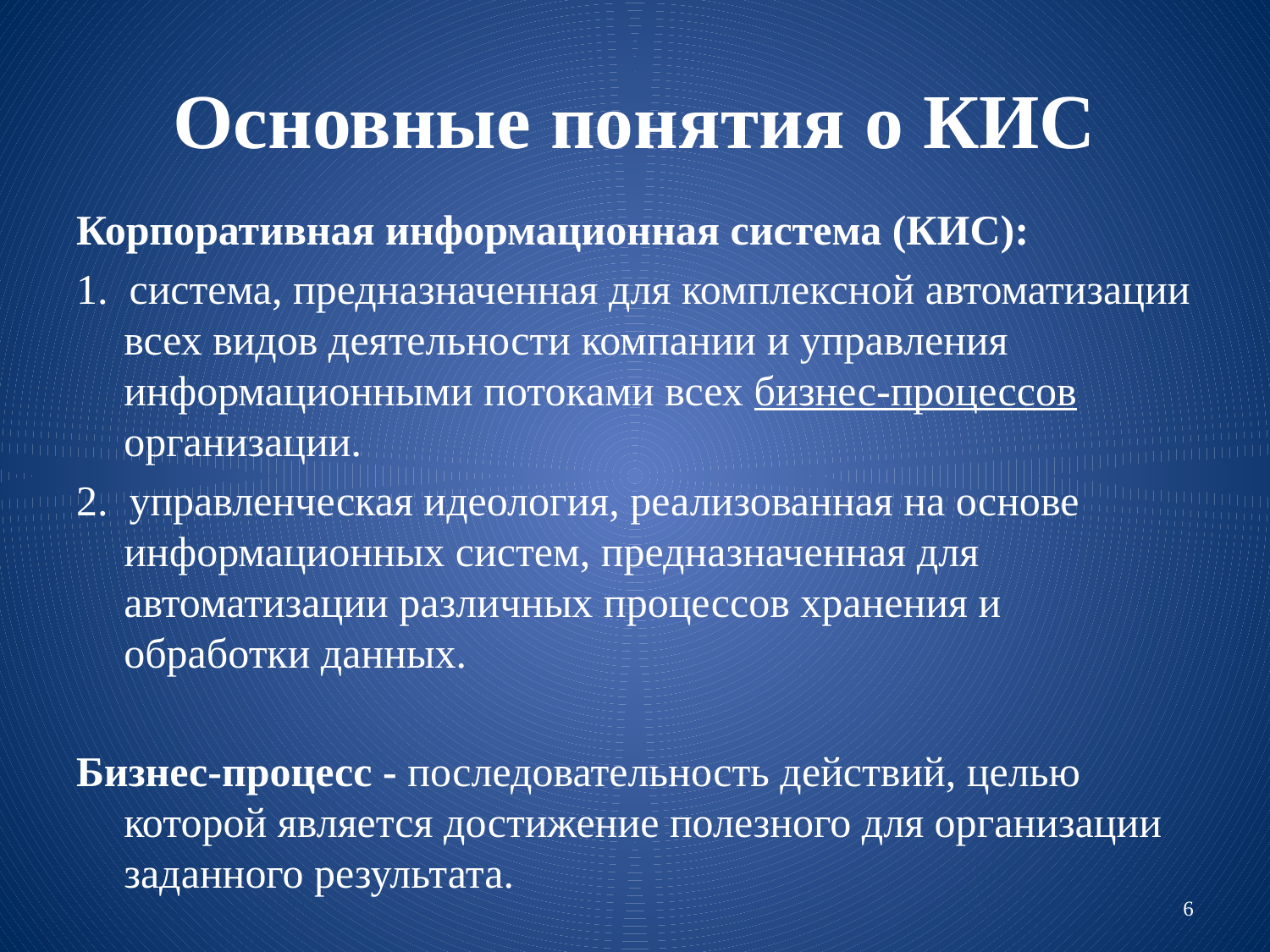

# Основные понятия о КИС
Корпоративная информационная система (КИС):
1.  система, предназначенная для комплексной автоматизации всех видов деятельности компании и управления информационными потоками всех бизнес-процессов организации.
2.  управленческая идеология, реализованная на основе информационных систем, предназначенная для автоматизации различных процессов хранения и обработки данных.

Бизнес-процесс - последовательность действий, целью которой является достижение полезного для организации заданного результата.

6